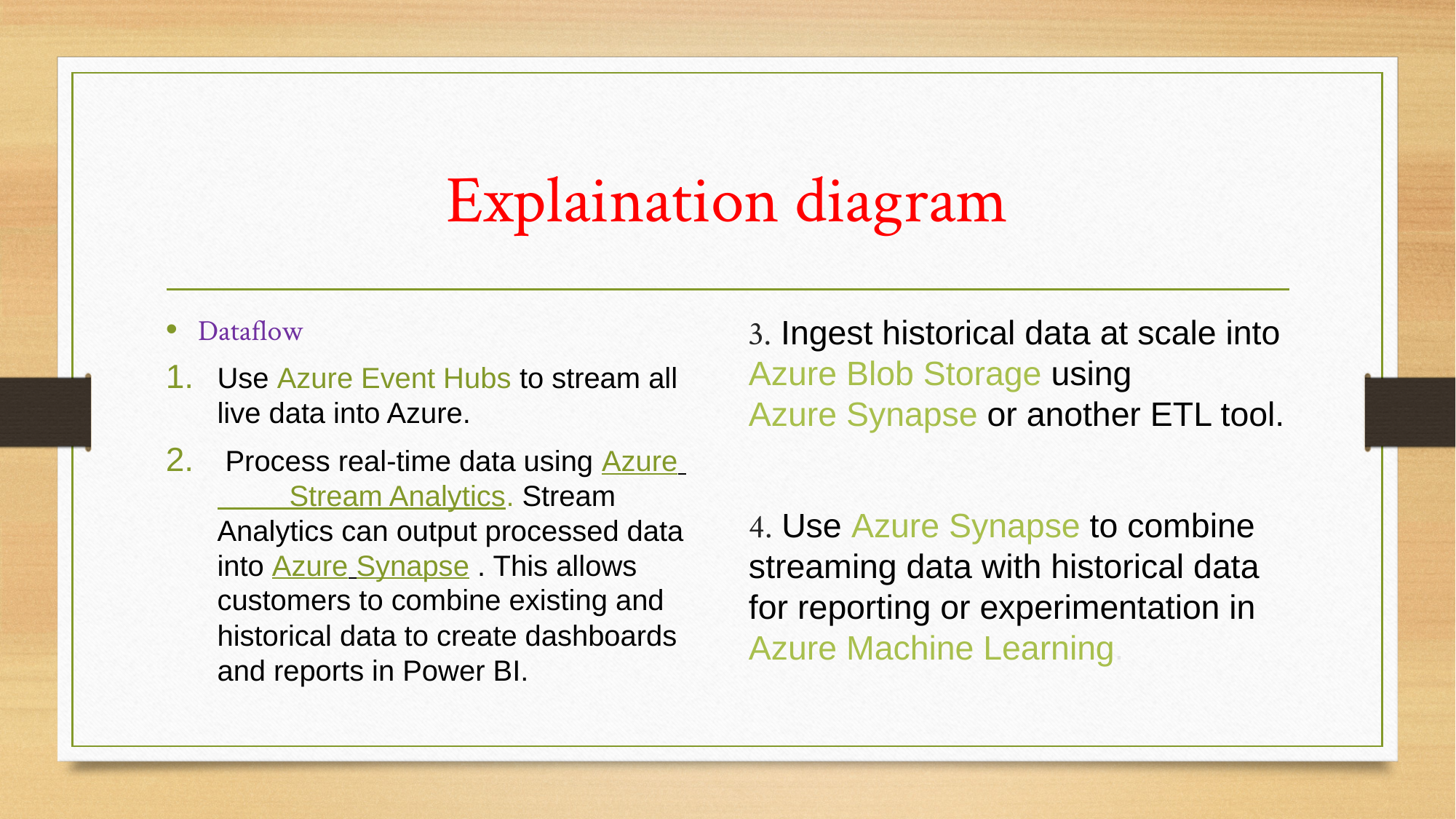

# Explaination diagram

Dataflow
Use Azure Event Hubs to stream all live data into Azure.
 Process real-time data using Azure          Stream Analytics. Stream Analytics can output processed data into Azure Synapse . This allows customers to combine existing and historical data to create dashboards and reports in Power BI.

3. Ingest historical data at scale into Azure Blob Storage using Azure Synapse or another ETL tool.

4. Use Azure Synapse to combine streaming data with historical data for reporting or experimentation in Azure Machine Learning.